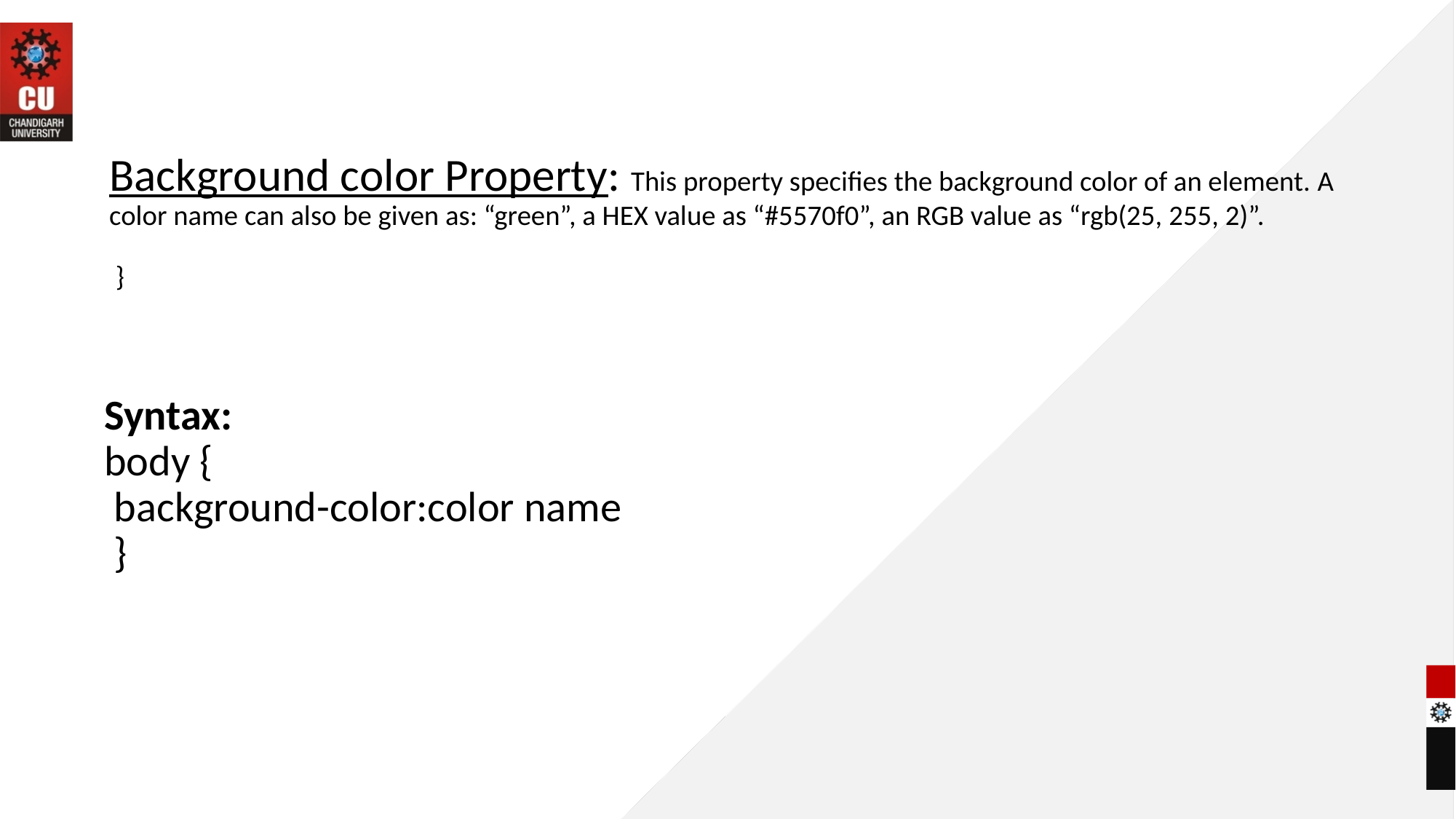

# Background color Property: This property specifies the background color of an element. A color name can also be given as: “green”, a HEX value as “#5570f0”, an RGB value as “rgb(25, 255, 2)”.  }
Syntax:
body {
 background-color:color name
 }